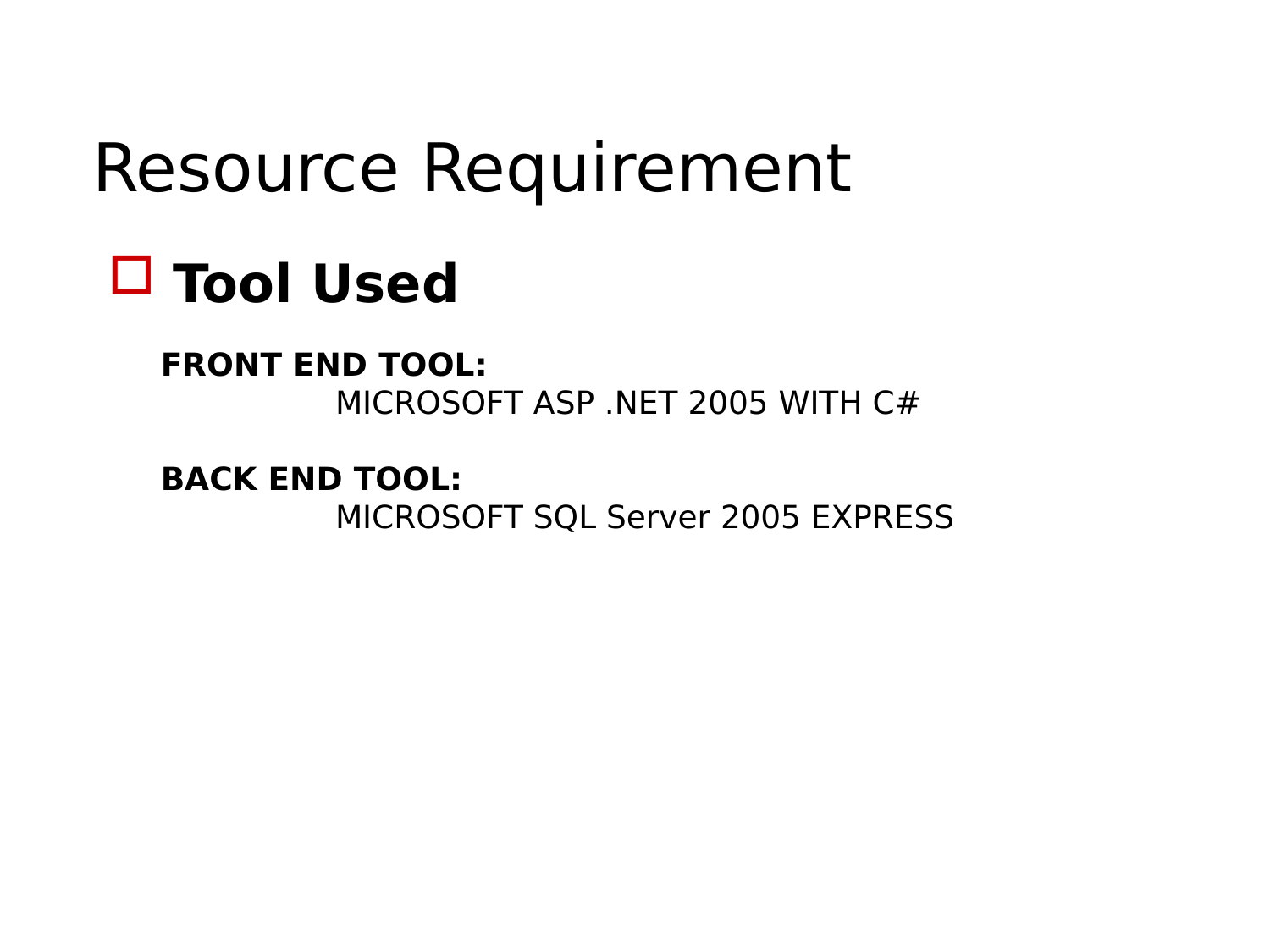

# Resource Requirement
Tool Used
FRONT END TOOL:
		MICROSOFT ASP .NET 2005 WITH C#

BACK END TOOL:
		MICROSOFT SQL Server 2005 EXPRESS